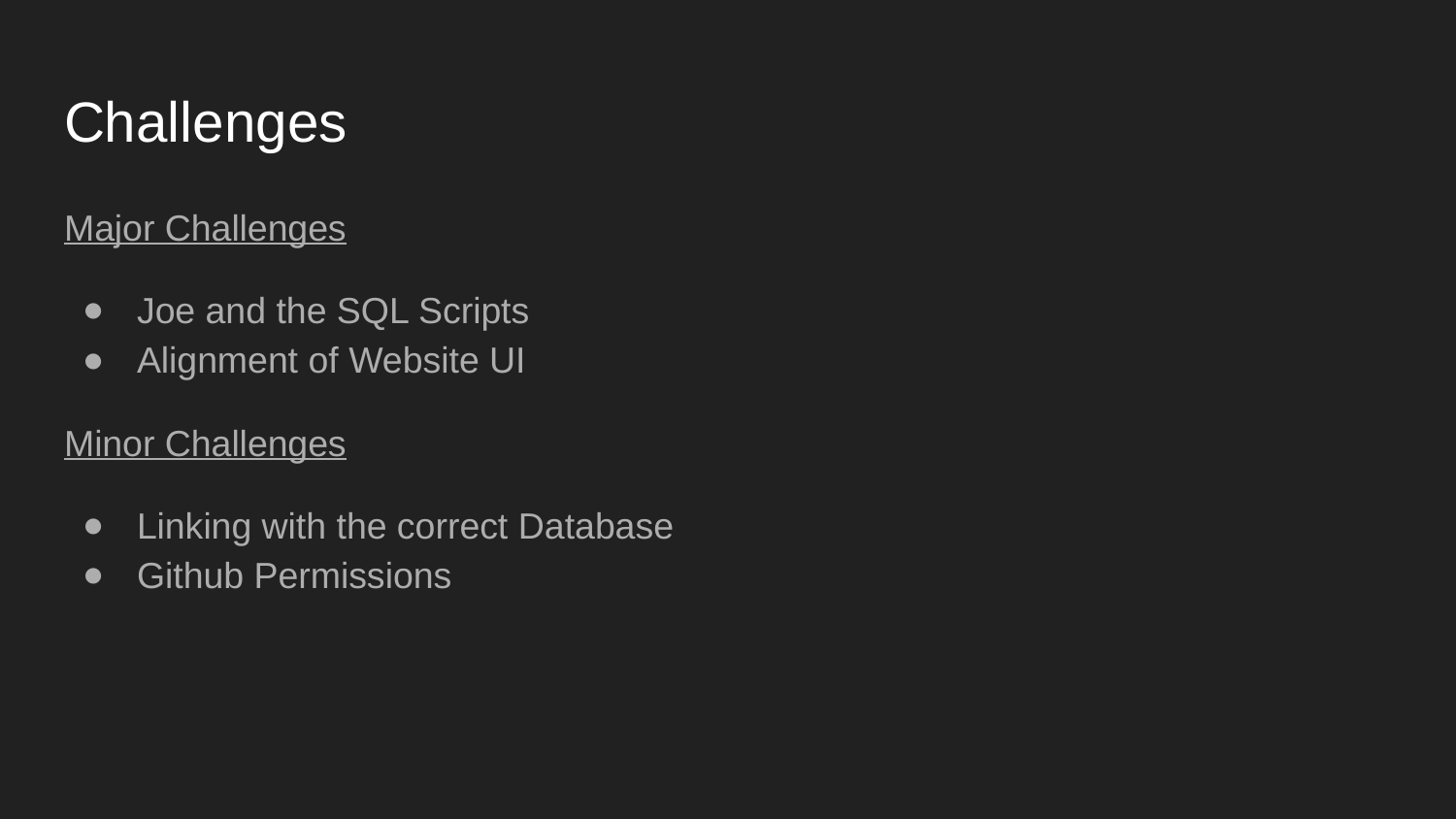

# Challenges
Major Challenges
Joe and the SQL Scripts
Alignment of Website UI
Minor Challenges
Linking with the correct Database
Github Permissions